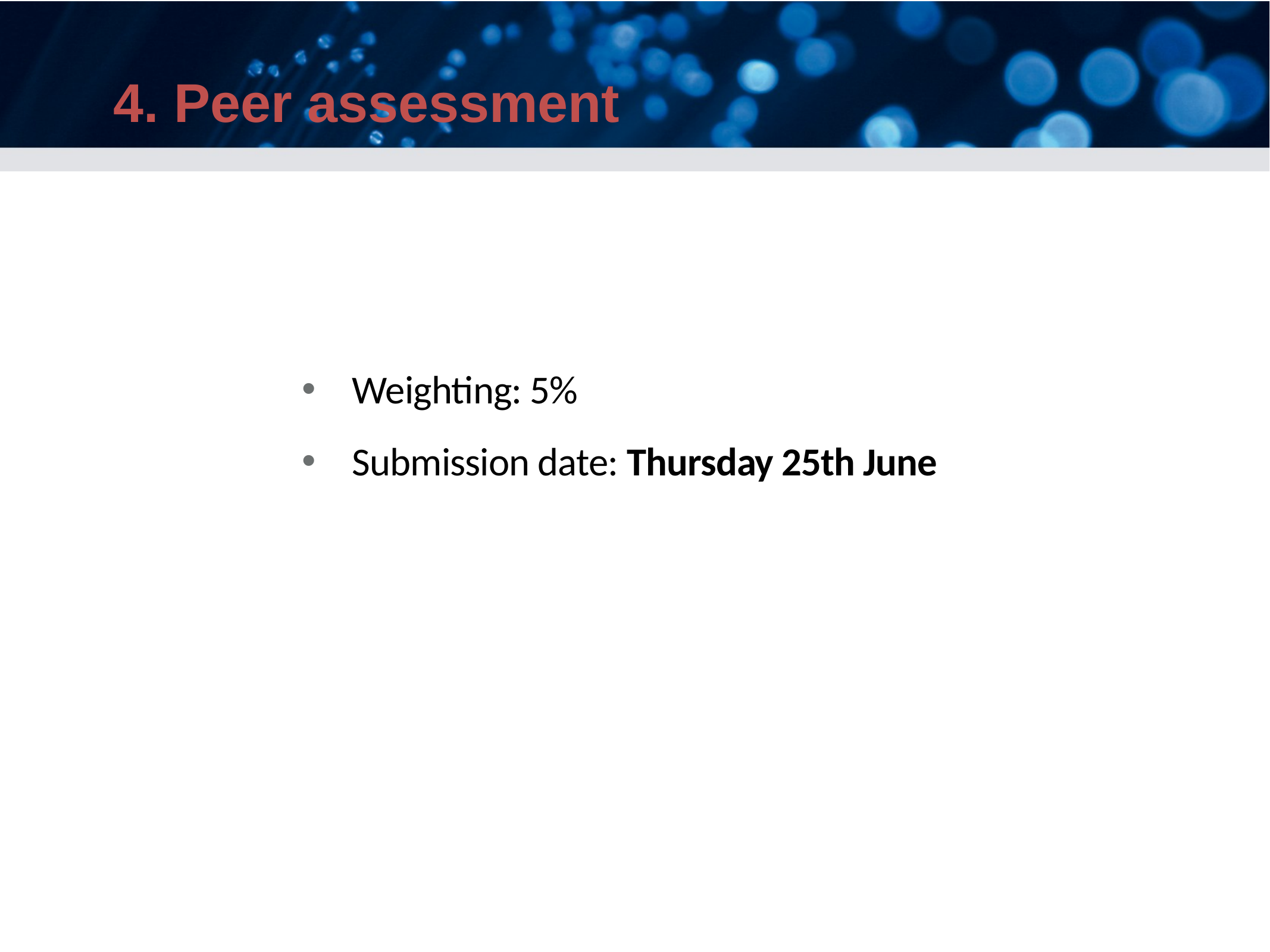

# 4. Peer assessment

Weighting: 5%
Submission date: Thursday 25th June